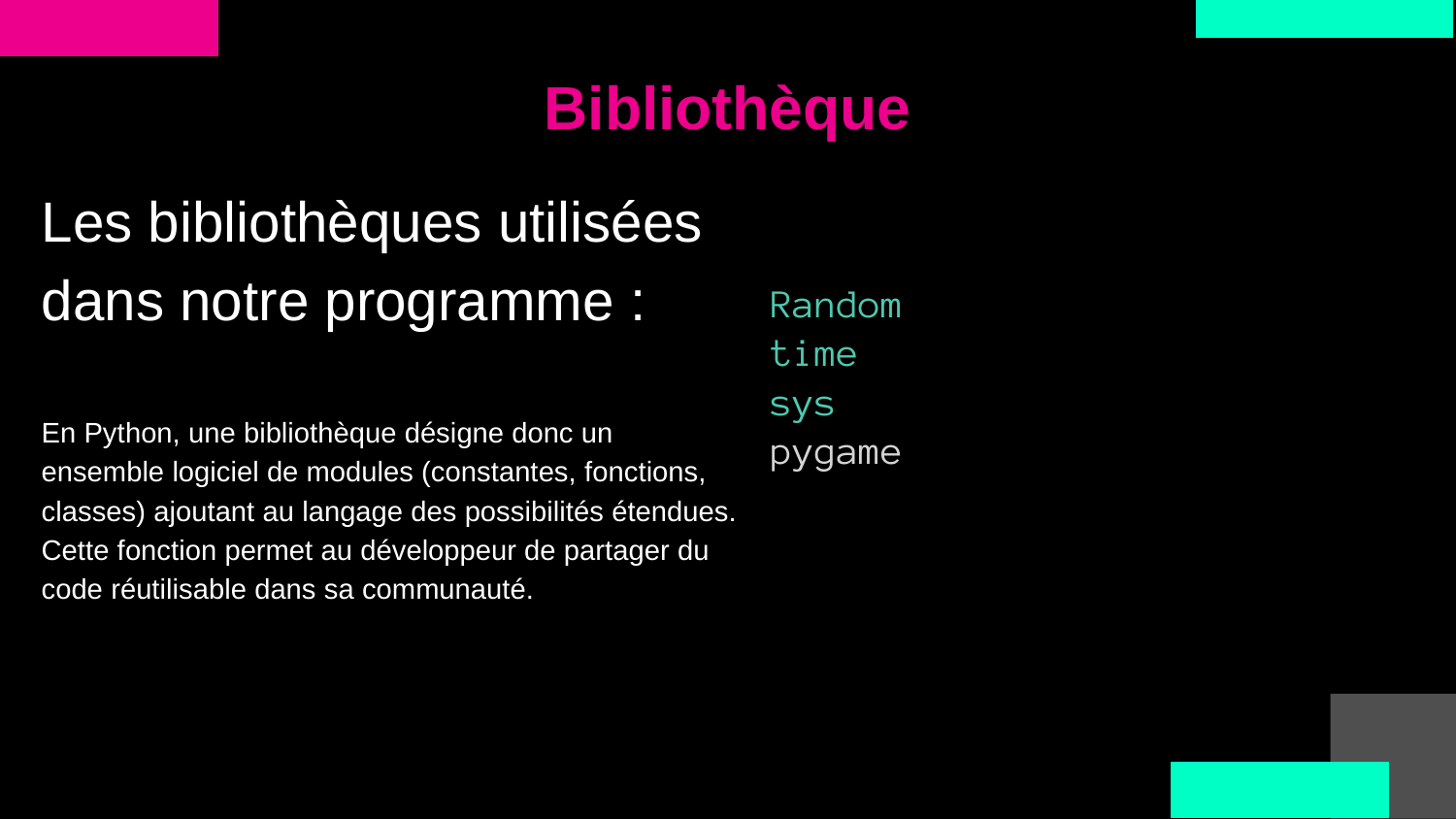

Bibliothèque
Les bibliothèques utilisées dans notre programme :

En Python, une bibliothèque désigne donc un ensemble logiciel de modules (constantes, fonctions, classes) ajoutant au langage des possibilités étendues. Cette fonction permet au développeur de partager du code réutilisable dans sa communauté.
Random
time
sys
pygame